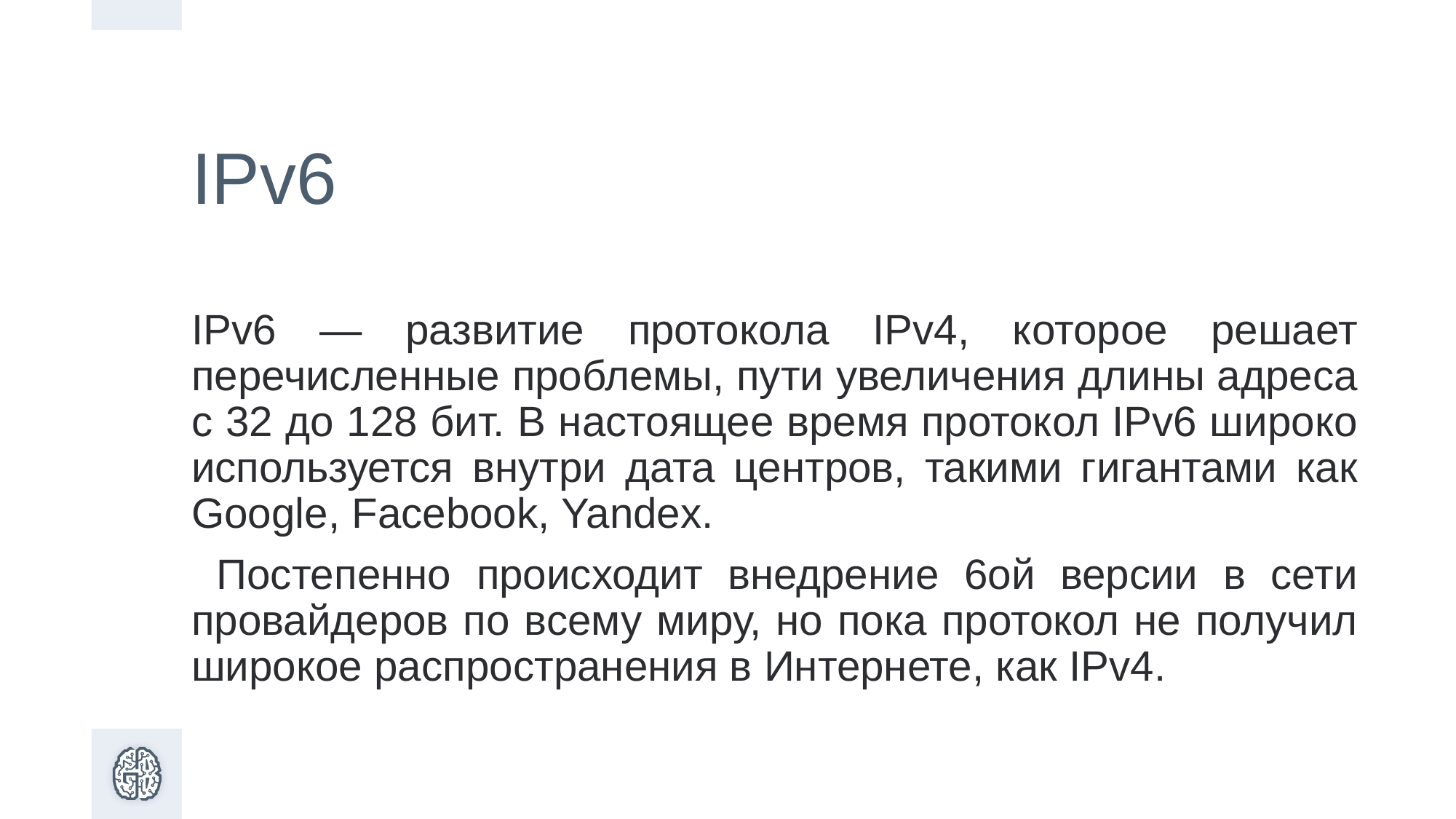

# IPv6
IPv6 — развитие протокола IPv4, которое решает перечисленные проблемы, пути увеличения длины адреса с 32 до 128 бит. В настоящее время протокол IPv6 широко используется внутри дата центров, такими гигантами как Google, Facebook, Yandex.
 Постепенно происходит внедрение 6ой версии в сети провайдеров по всему миру, но пока протокол не получил широкое распространения в Интернете, как IPv4.